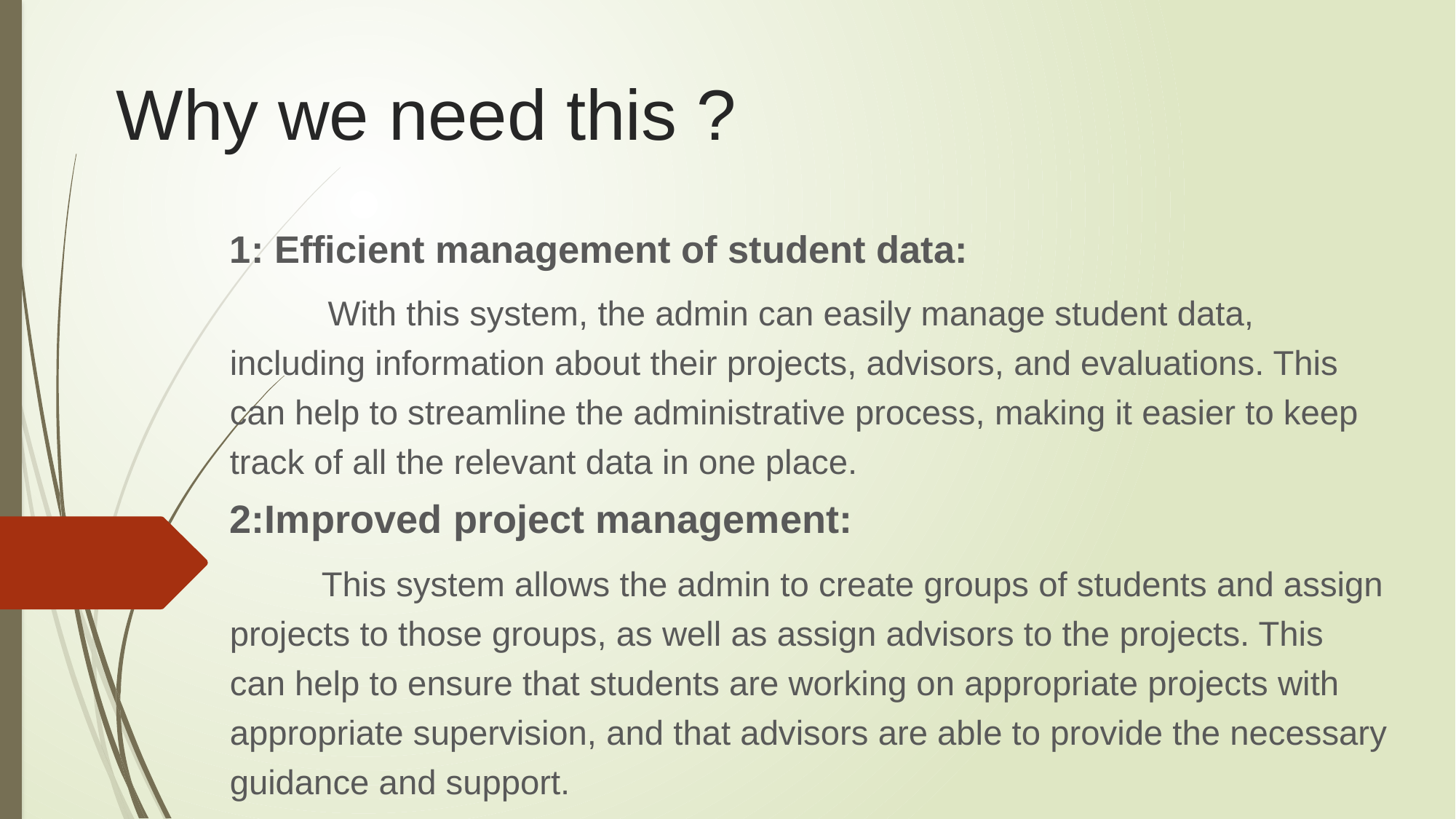

# Why we need this ?
1: Efficient management of student data:
									 With this system, the admin can easily manage student data, including information about their projects, advisors, and evaluations. This can help to streamline the administrative process, making it easier to keep track of all the relevant data in one place.
2:Improved project management:
								This system allows the admin to create groups of students and assign projects to those groups, as well as assign advisors to the projects. This can help to ensure that students are working on appropriate projects with appropriate supervision, and that advisors are able to provide the necessary guidance and support.